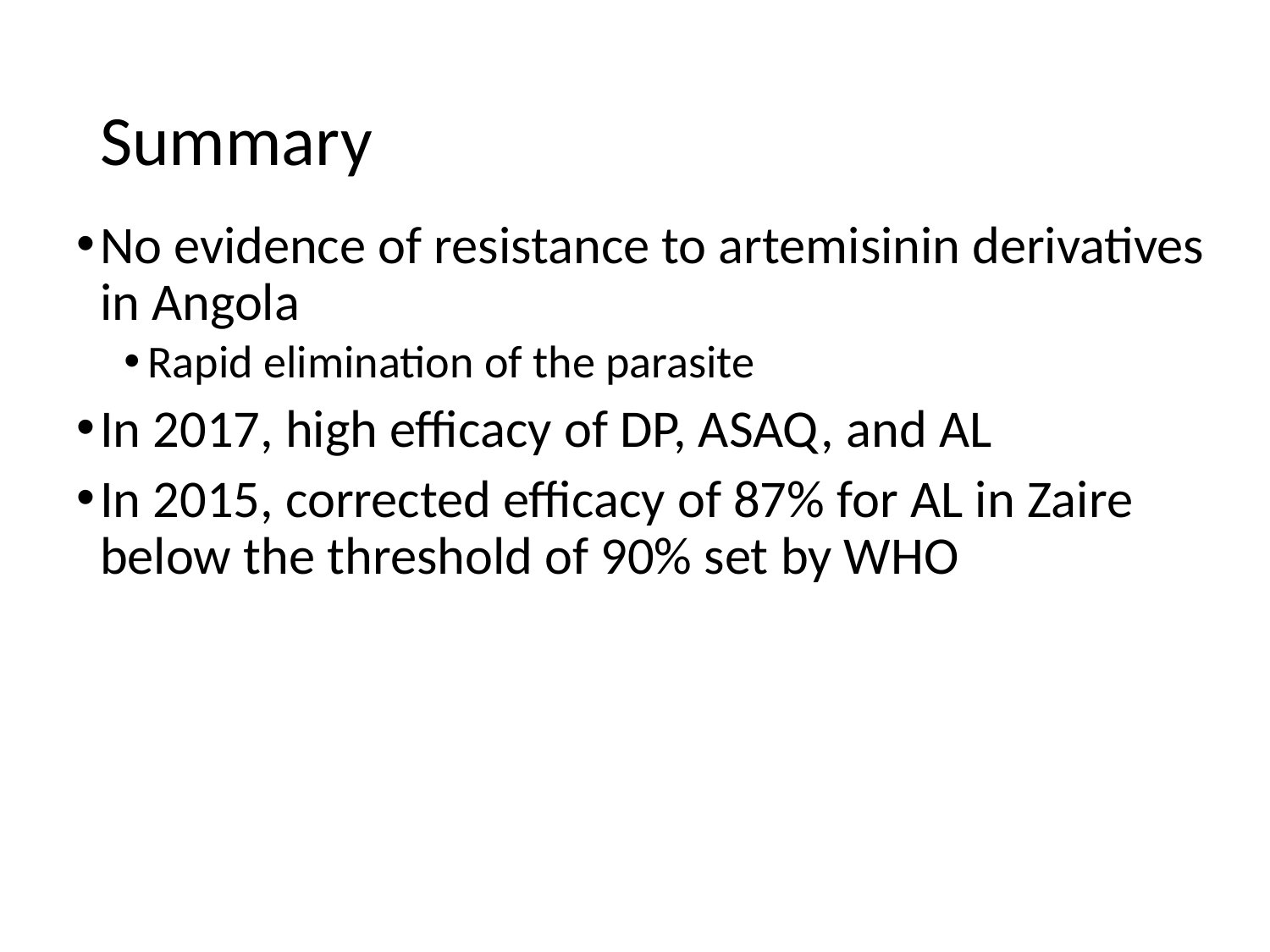

# Summary
No evidence of resistance to artemisinin derivatives in Angola
Rapid elimination of the parasite
In 2017, high efficacy of DP, ASAQ, and AL
In 2015, corrected efficacy of 87% for AL in Zaire below the threshold of 90% set by WHO